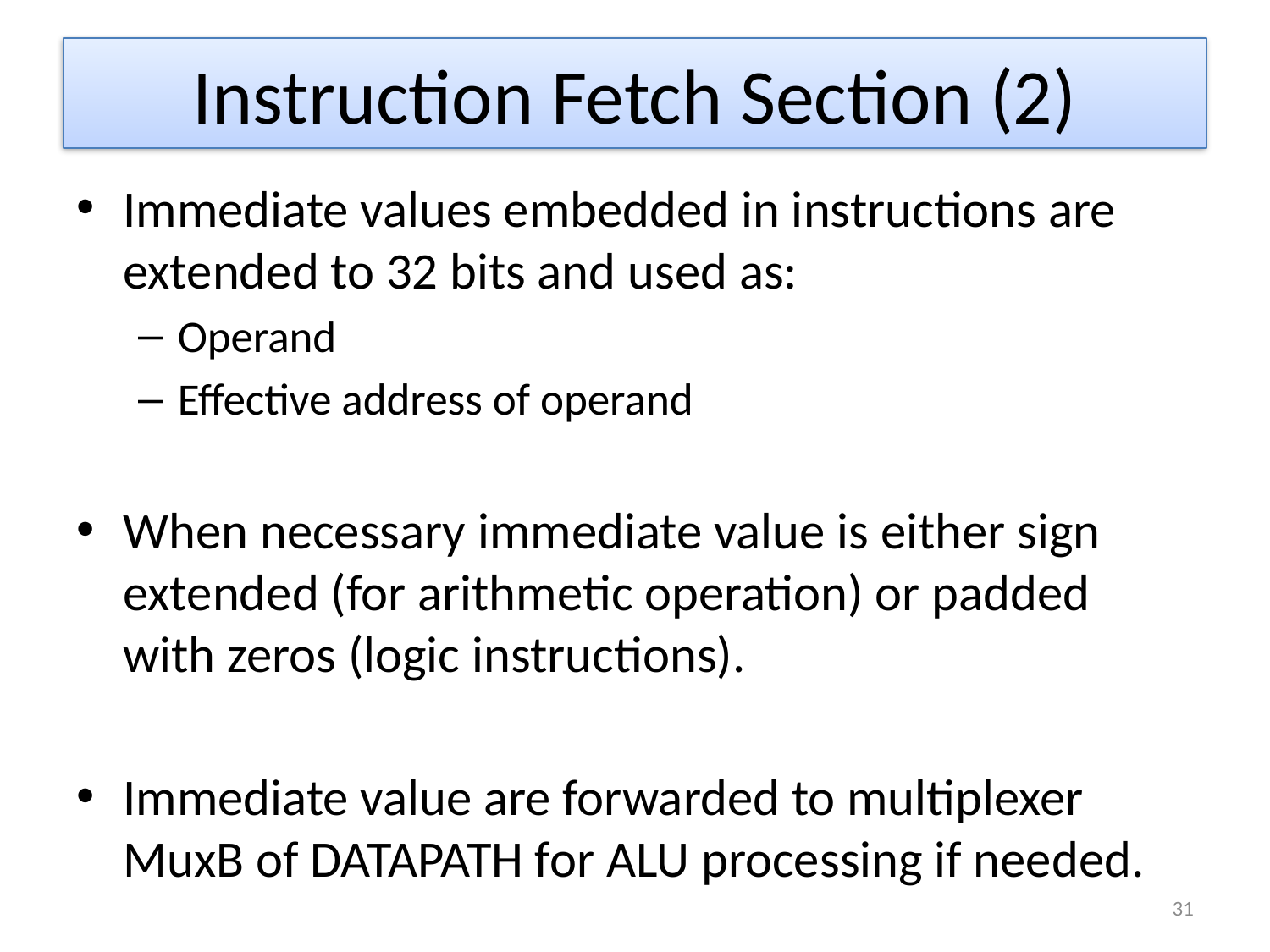

# Instruction Fetch Section (2)
Immediate values embedded in instructions are extended to 32 bits and used as:
Operand
Effective address of operand

When necessary immediate value is either sign extended (for arithmetic operation) or padded with zeros (logic instructions).

Immediate value are forwarded to multiplexer MuxB of DATAPATH for ALU processing if needed.

31